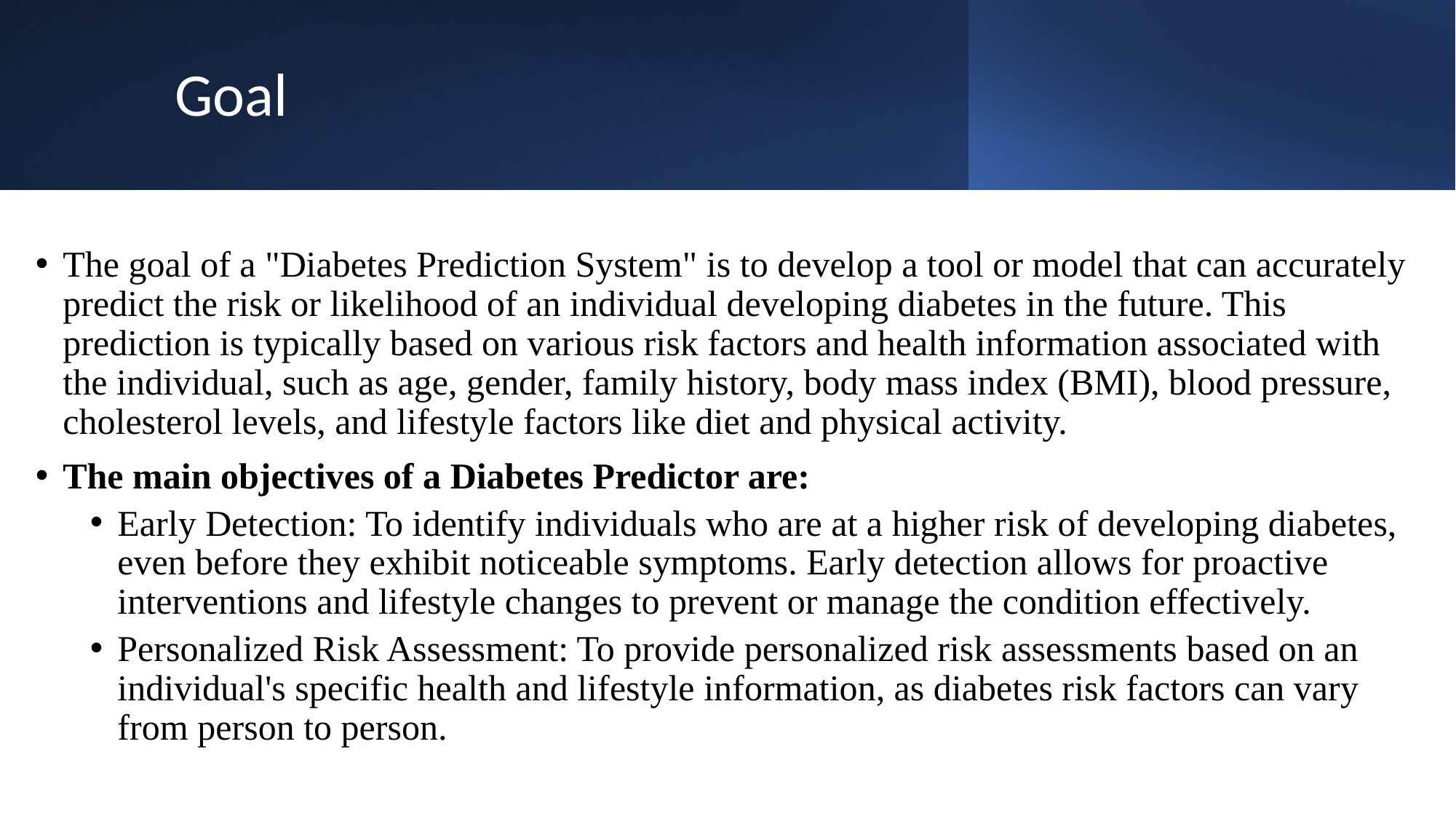

# Goal
The goal of a "Diabetes Prediction System" is to develop a tool or model that can accurately predict the risk or likelihood of an individual developing diabetes in the future. This prediction is typically based on various risk factors and health information associated with the individual, such as age, gender, family history, body mass index (BMI), blood pressure, cholesterol levels, and lifestyle factors like diet and physical activity.
The main objectives of a Diabetes Predictor are:
Early Detection: To identify individuals who are at a higher risk of developing diabetes, even before they exhibit noticeable symptoms. Early detection allows for proactive interventions and lifestyle changes to prevent or manage the condition effectively.
Personalized Risk Assessment: To provide personalized risk assessments based on an individual's specific health and lifestyle information, as diabetes risk factors can vary from person to person.